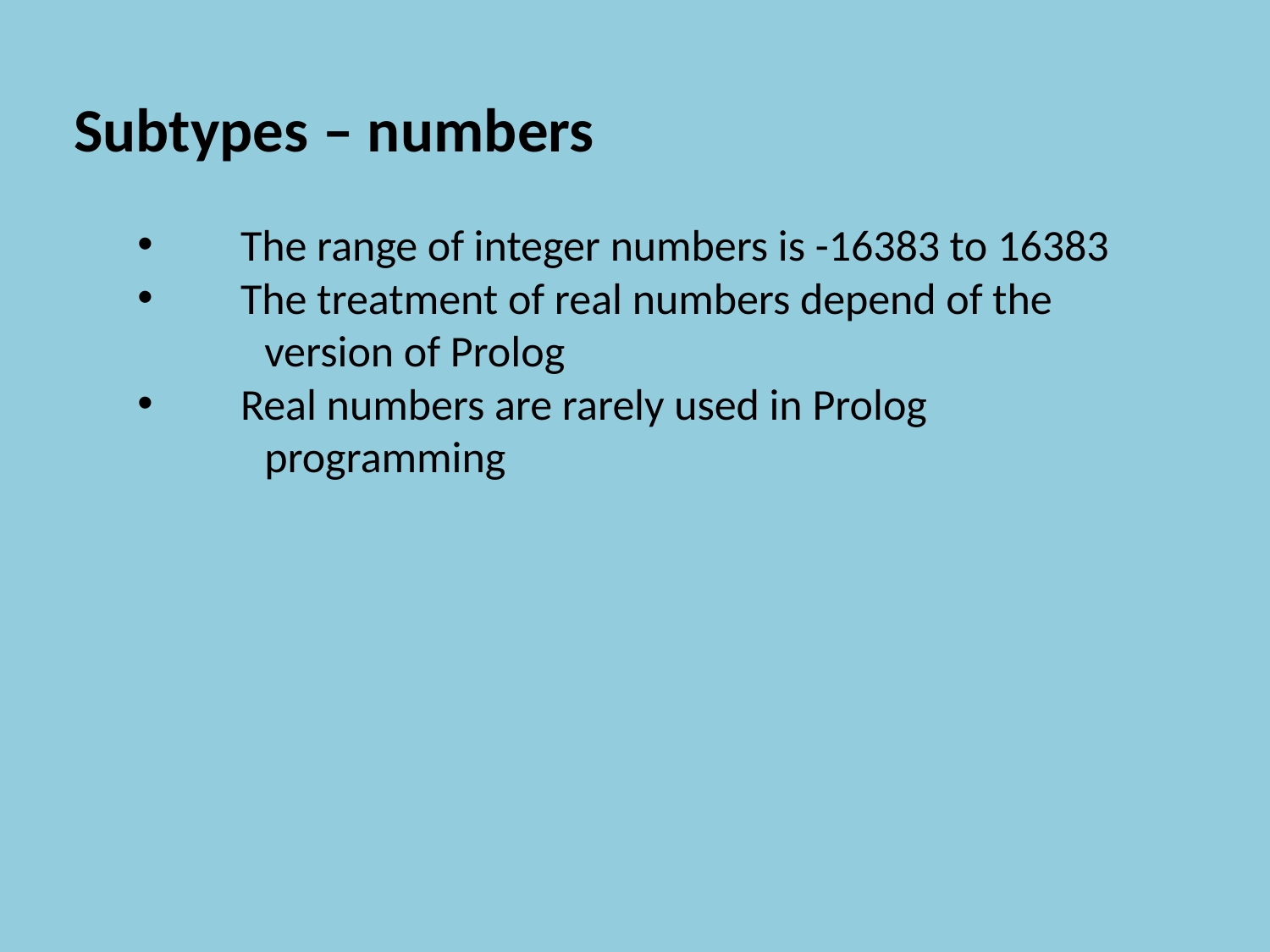

Subtypes – numbers

The range of integer numbers is -16383 to 16383
The treatment of real numbers depend of the
	version of Prolog
Real numbers are rarely used in Prolog
	programming